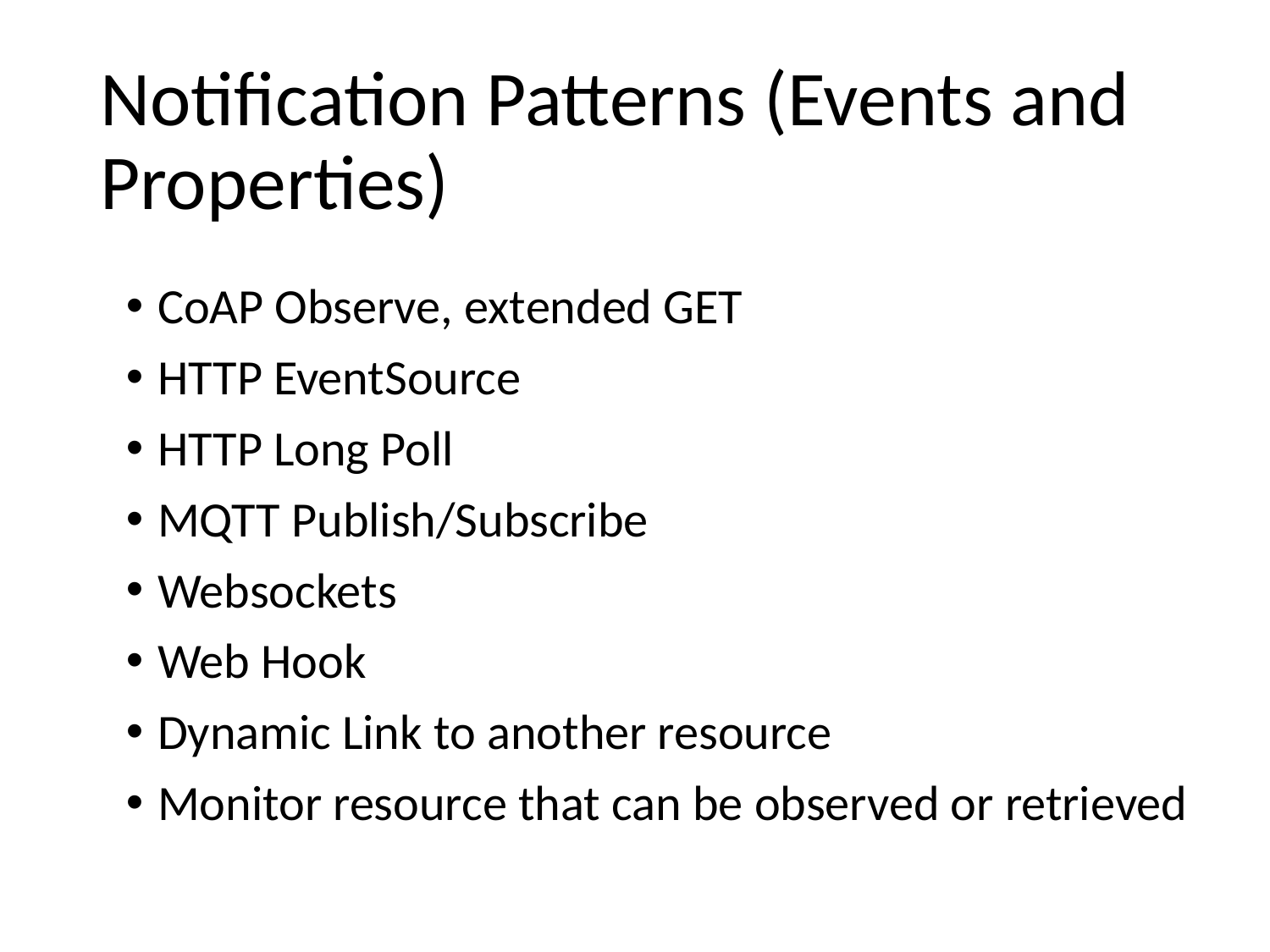

# Notification Patterns (Events and Properties)
CoAP Observe, extended GET
HTTP EventSource
HTTP Long Poll
MQTT Publish/Subscribe
Websockets
Web Hook
Dynamic Link to another resource
Monitor resource that can be observed or retrieved